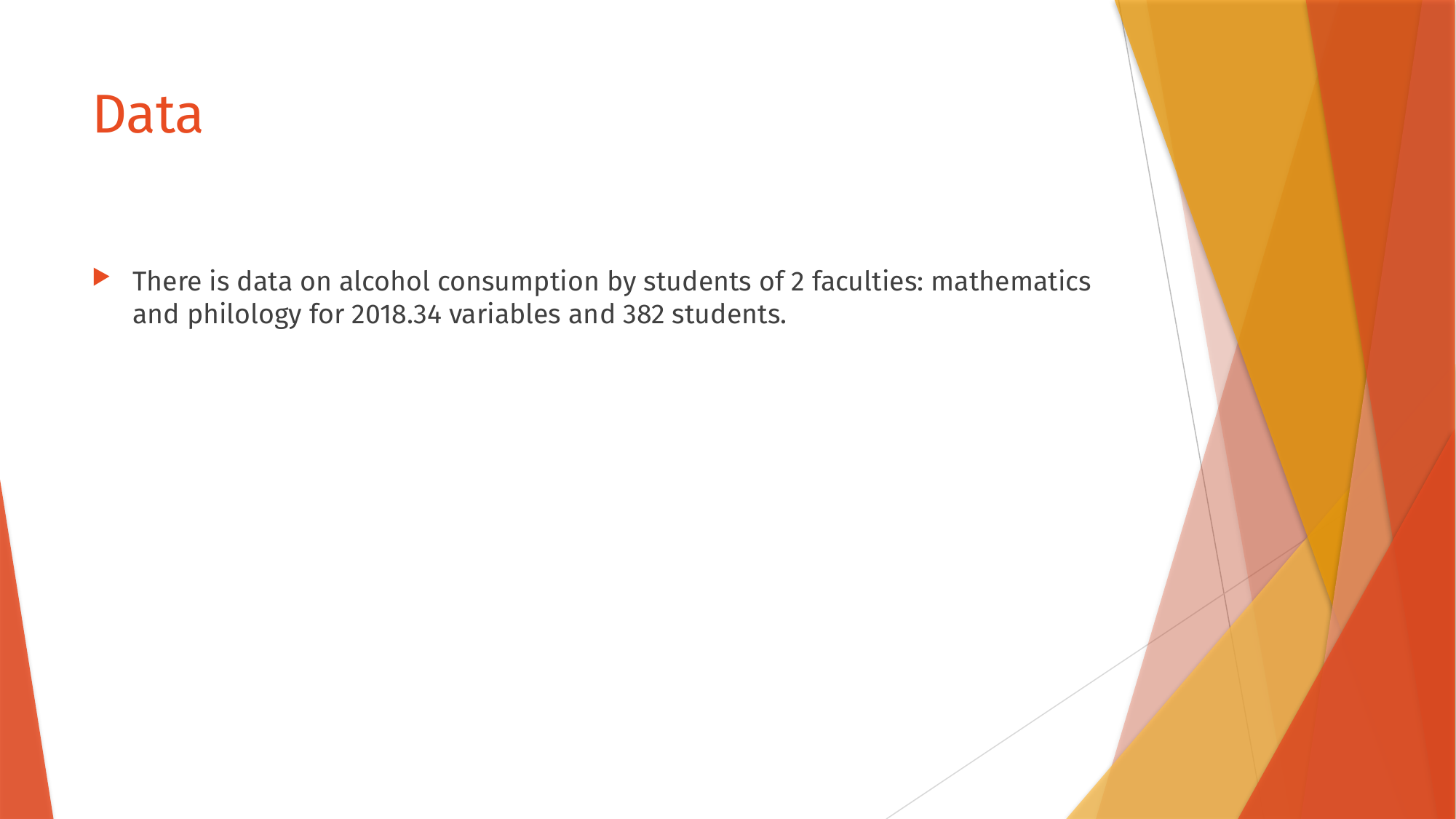

# Data
There is data on alcohol consumption by students of 2 faculties: mathematics and philology for 2018.34 variables and 382 students.